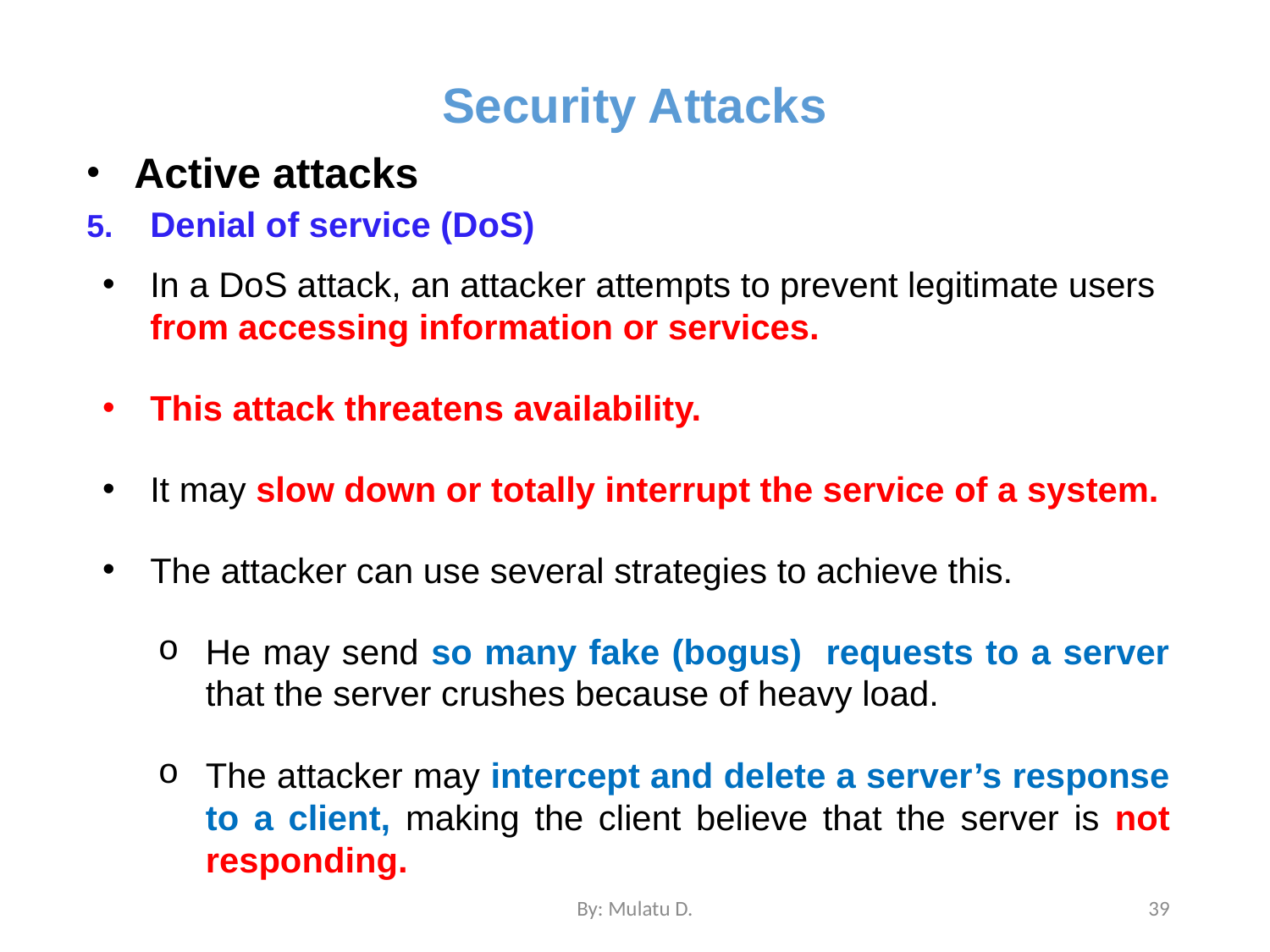

# Security Attacks
Active attacks
Denial of service (DoS)
In a DoS attack, an attacker attempts to prevent legitimate users from accessing information or services.
This attack threatens availability.
It may slow down or totally interrupt the service of a system.
The attacker can use several strategies to achieve this.
He may send so many fake (bogus)  requests to a server that the server crushes because of heavy load.
The attacker may intercept and delete a server’s response to a client, making the client believe that the server is not responding.

By: Mulatu D.
39